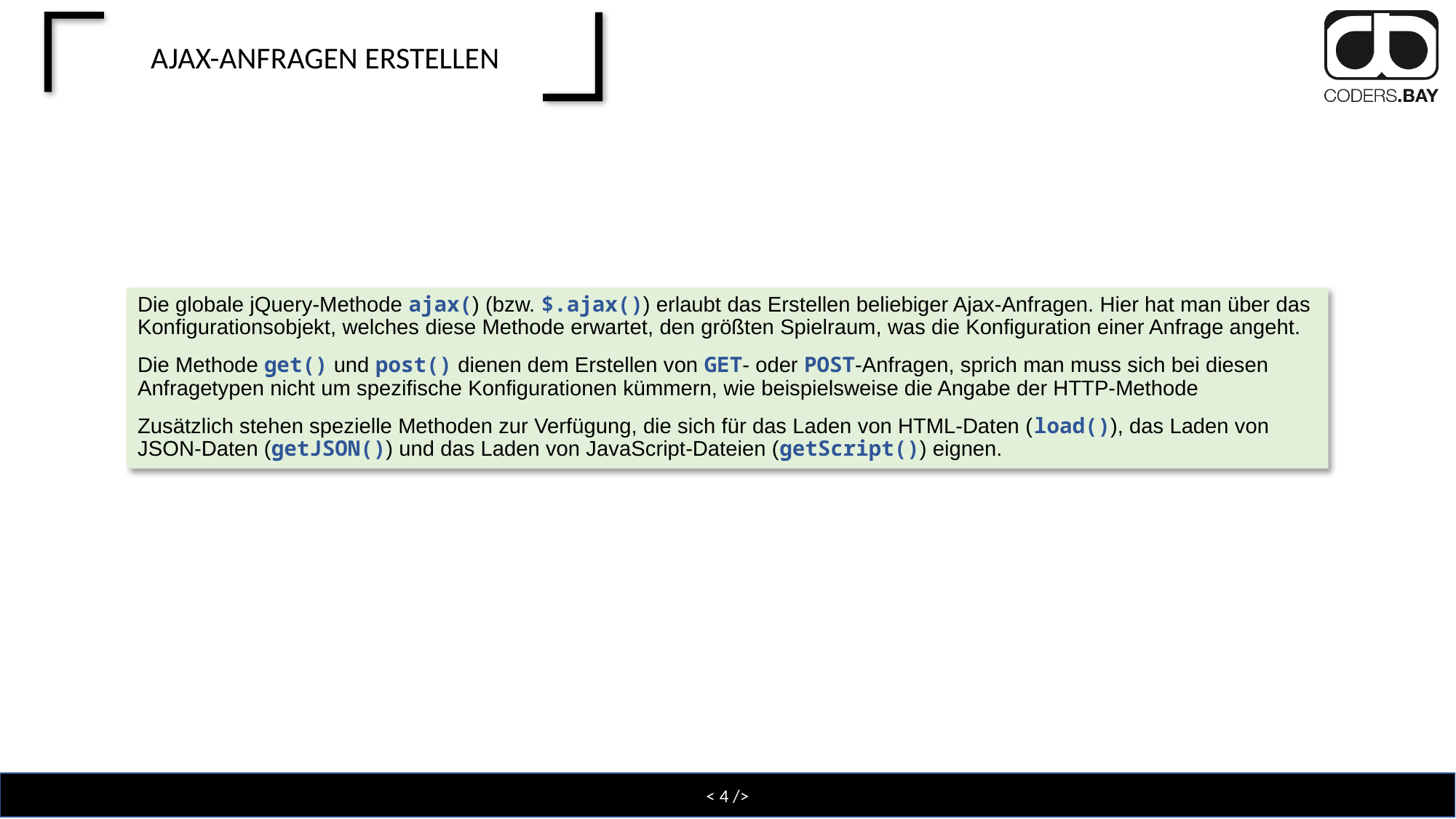

# Ajax-Anfragen erstellen
Die globale jQuery-Methode ajax() (bzw. $.ajax()) erlaubt das Erstellen beliebiger Ajax-Anfragen. Hier hat man über das Konfigurationsobjekt, welches diese Methode erwartet, den größten Spielraum, was die Konfiguration einer Anfrage angeht.
Die Methode get() und post() dienen dem Erstellen von GET- oder POST-Anfragen, sprich man muss sich bei diesen Anfragetypen nicht um spezifische Konfigurationen kümmern, wie beispielsweise die Angabe der HTTP-Methode
Zusätzlich stehen spezielle Methoden zur Verfügung, die sich für das Laden von HTML-Daten (load()), das Laden von JSON-Daten (getJSON()) und das Laden von JavaScript-Dateien (getScript()) eignen.